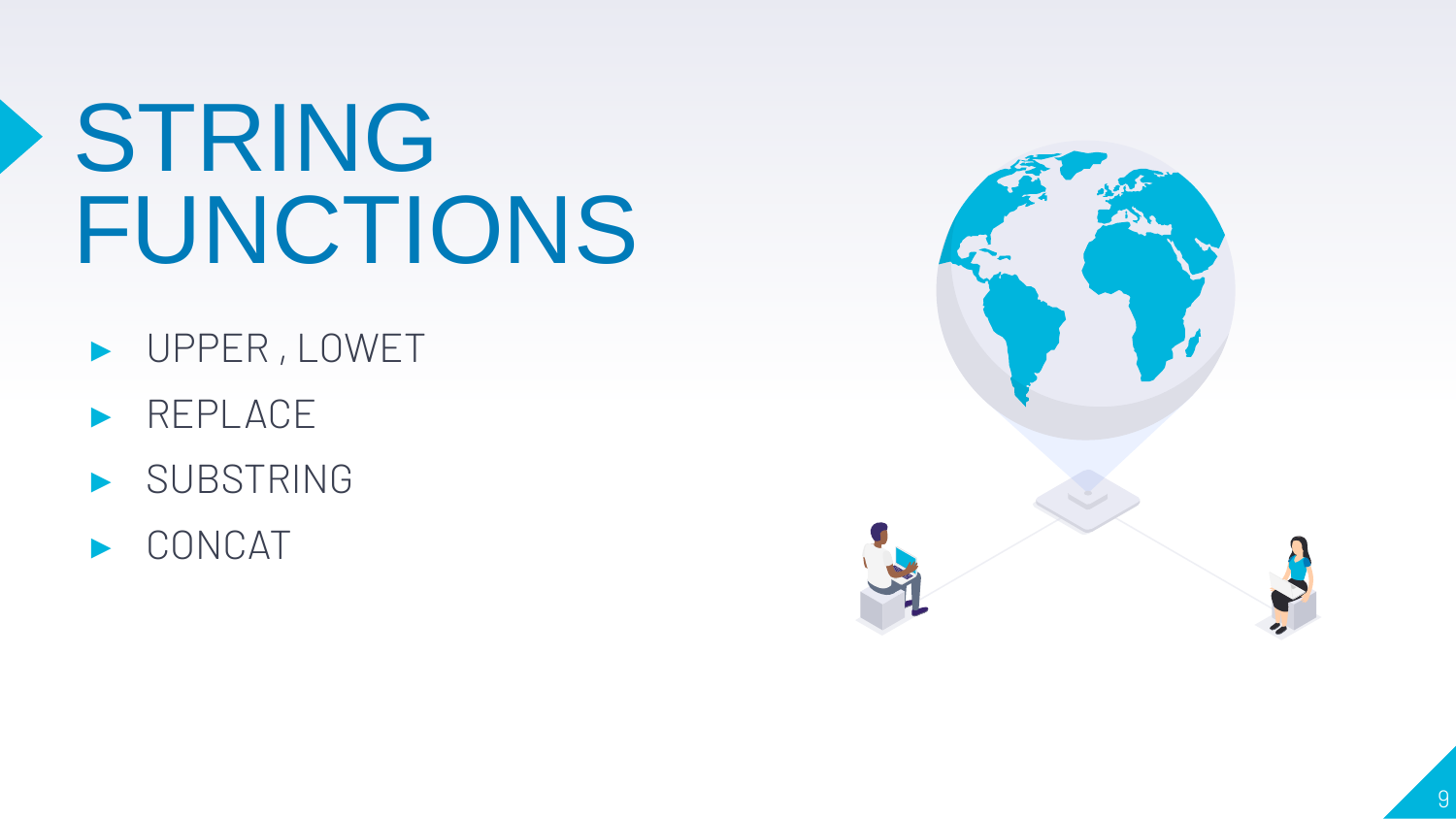

# STRING FUNCTIONS

UPPER , LOWET
REPLACE
SUBSTRING
CONCAT
9